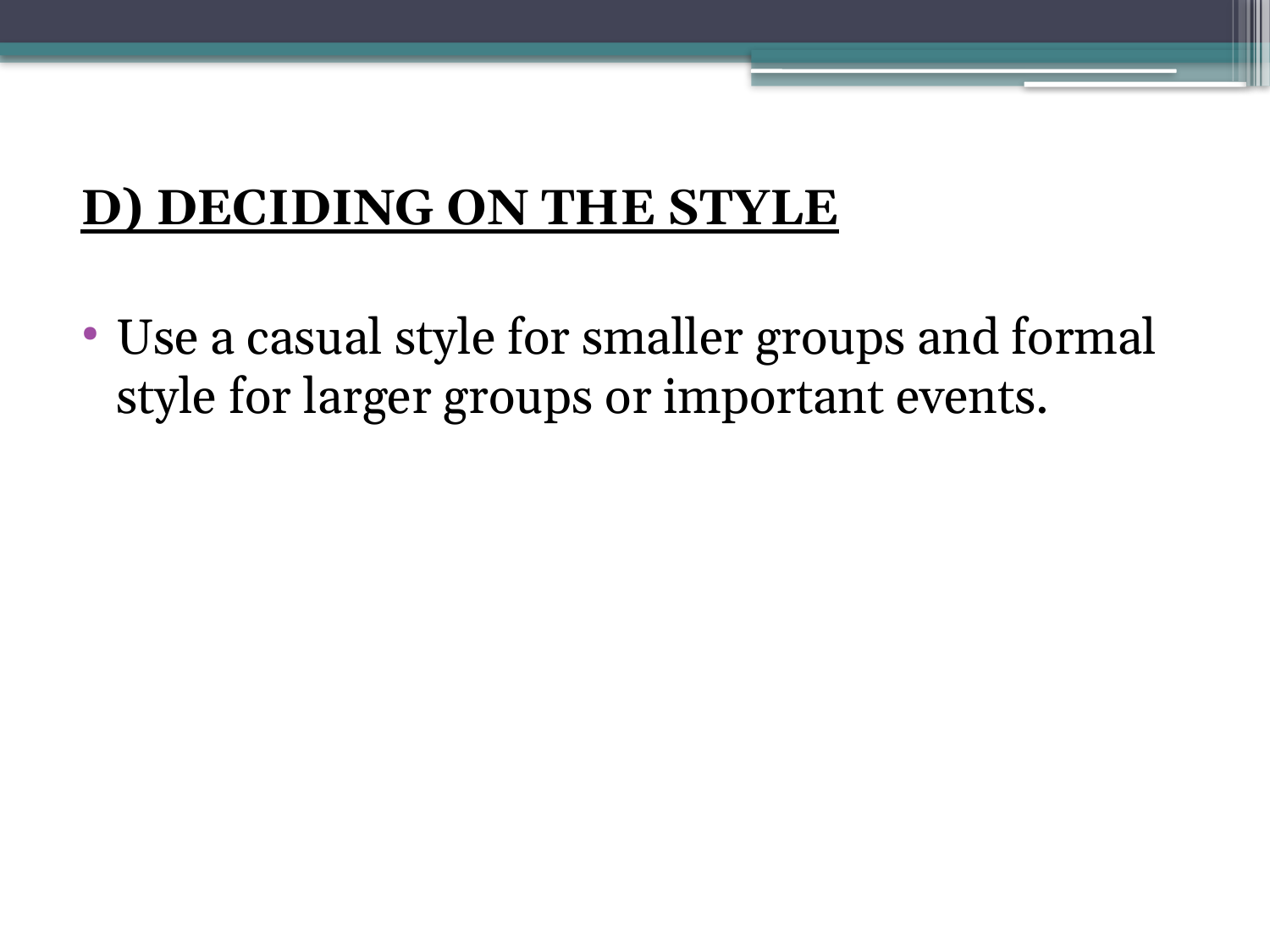

#
D) DECIDING ON THE STYLE

Use a casual style for smaller groups and formal style for larger groups or important events.